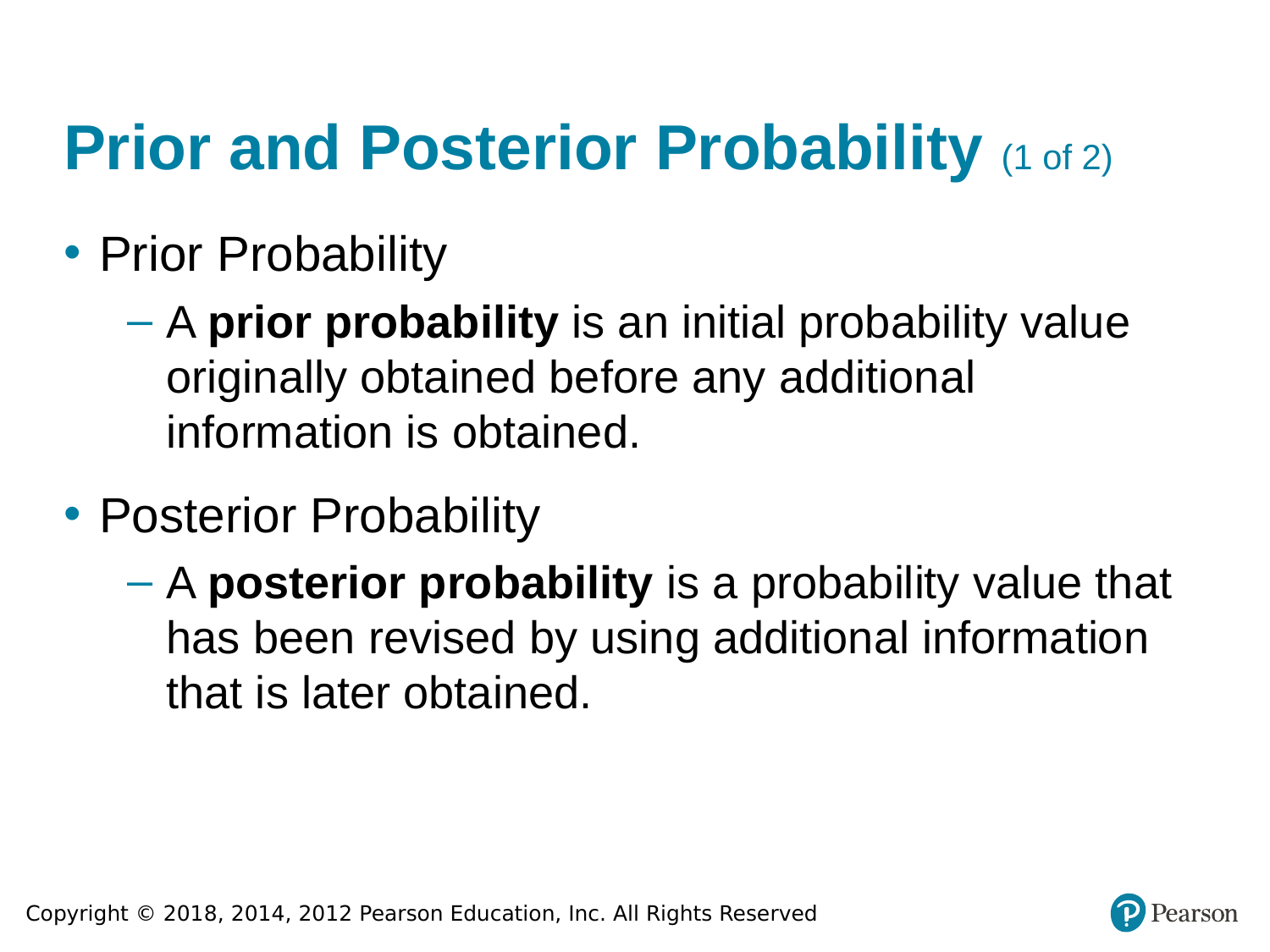

# Prior and Posterior Probability (1 of 2)
Prior Probability
A prior probability is an initial probability value originally obtained before any additional information is obtained.
Posterior Probability
A posterior probability is a probability value that has been revised by using additional information that is later obtained.